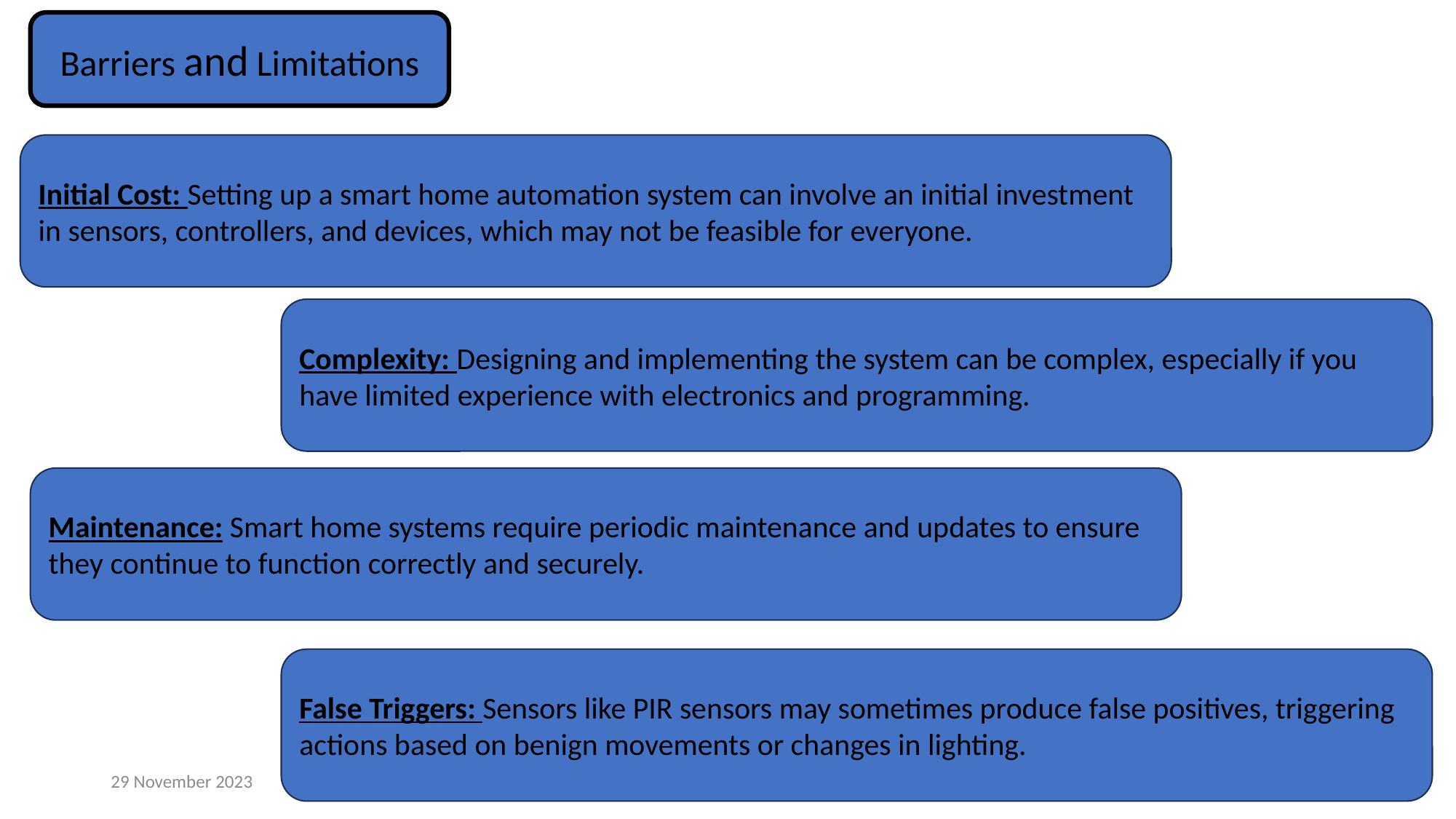

Barriers and Limitations
Initial Cost: Setting up a smart home automation system can involve an initial investment in sensors, controllers, and devices, which may not be feasible for everyone.
Complexity: Designing and implementing the system can be complex, especially if you have limited experience with electronics and programming.
Maintenance: Smart home systems require periodic maintenance and updates to ensure they continue to function correctly and securely.
False Triggers: Sensors like PIR sensors may sometimes produce false positives, triggering actions based on benign movements or changes in lighting.
29 November 2023
13